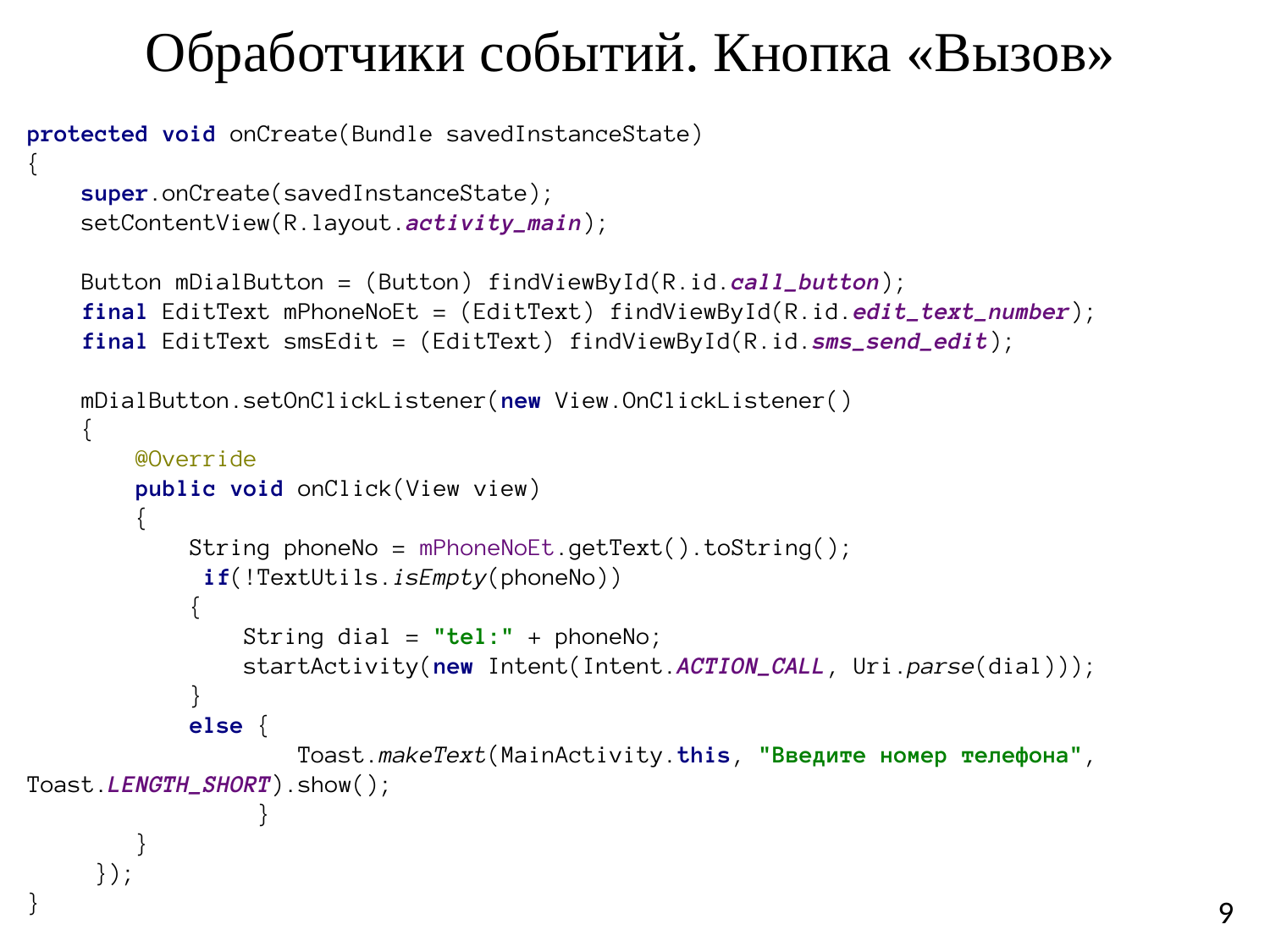

# Обработчики событий. Кнопка «Вызов»
protected void onCreate(Bundle savedInstanceState)
{
    super.onCreate(savedInstanceState);
    setContentView(R.layout.activity_main);
    Button mDialButton = (Button) findViewById(R.id.call_button);
    final EditText mPhoneNoEt = (EditText) findViewById(R.id.edit_text_number);
    final EditText smsEdit = (EditText) findViewById(R.id.sms_send_edit);
    mDialButton.setOnClickListener(new View.OnClickListener()
    {
        @Override
        public void onClick(View view)
        {
            String phoneNo = mPhoneNoEt.getText().toString();
             if(!TextUtils.isEmpty(phoneNo))
            {
                String dial = "tel:" + phoneNo;
                startActivity(new Intent(Intent.ACTION_CALL, Uri.parse(dial)));
            }
            else {
                    Toast.makeText(MainActivity.this, "Введите номер телефона", Toast.LENGTH_SHORT).show();
                 }
        }
     });
}
9